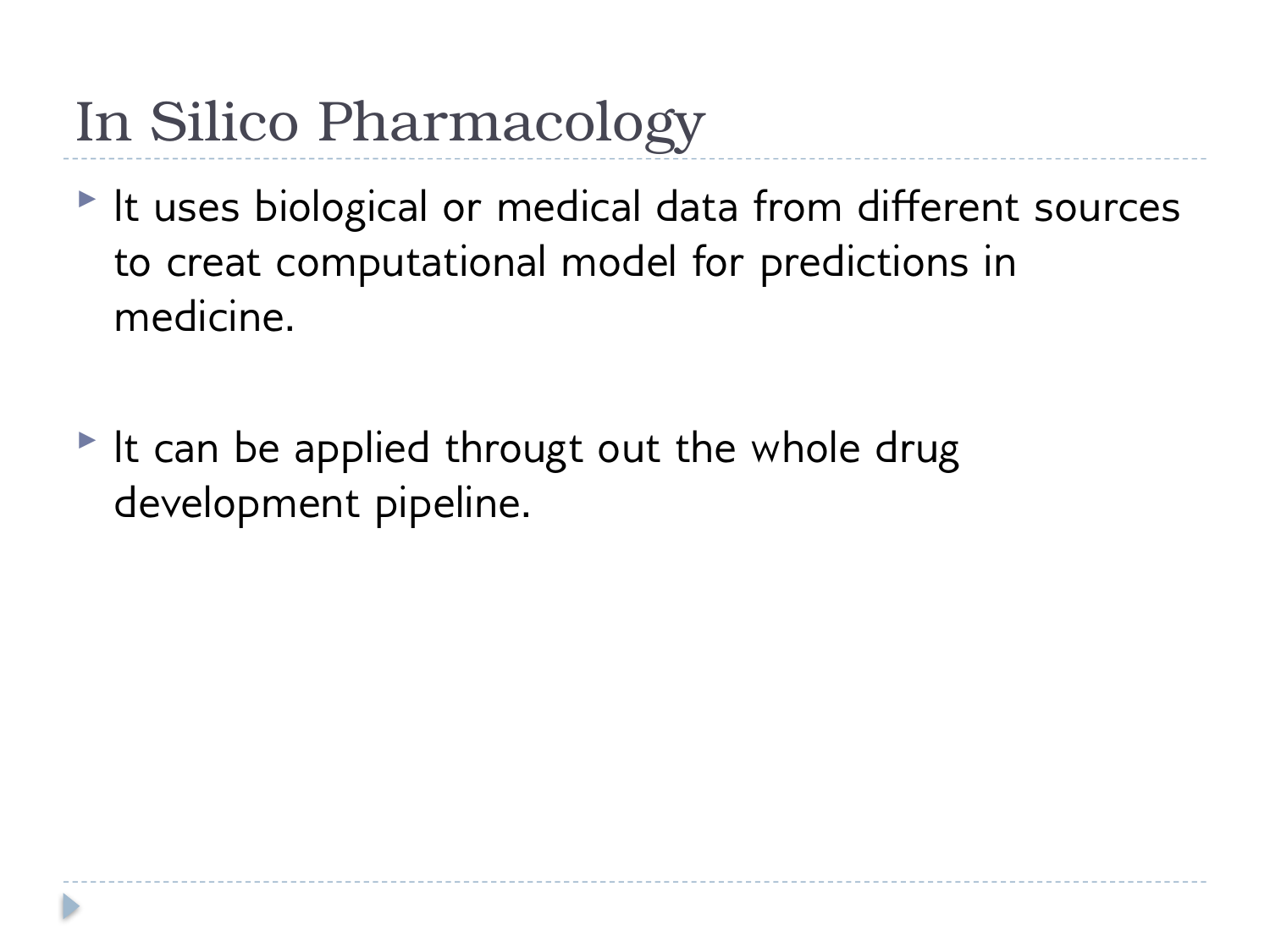

# In Silico Pharmacology
It uses biological or medical data from different sources to creat computational model for predictions in medicine.

It can be applied througt out the whole drug development pipeline.